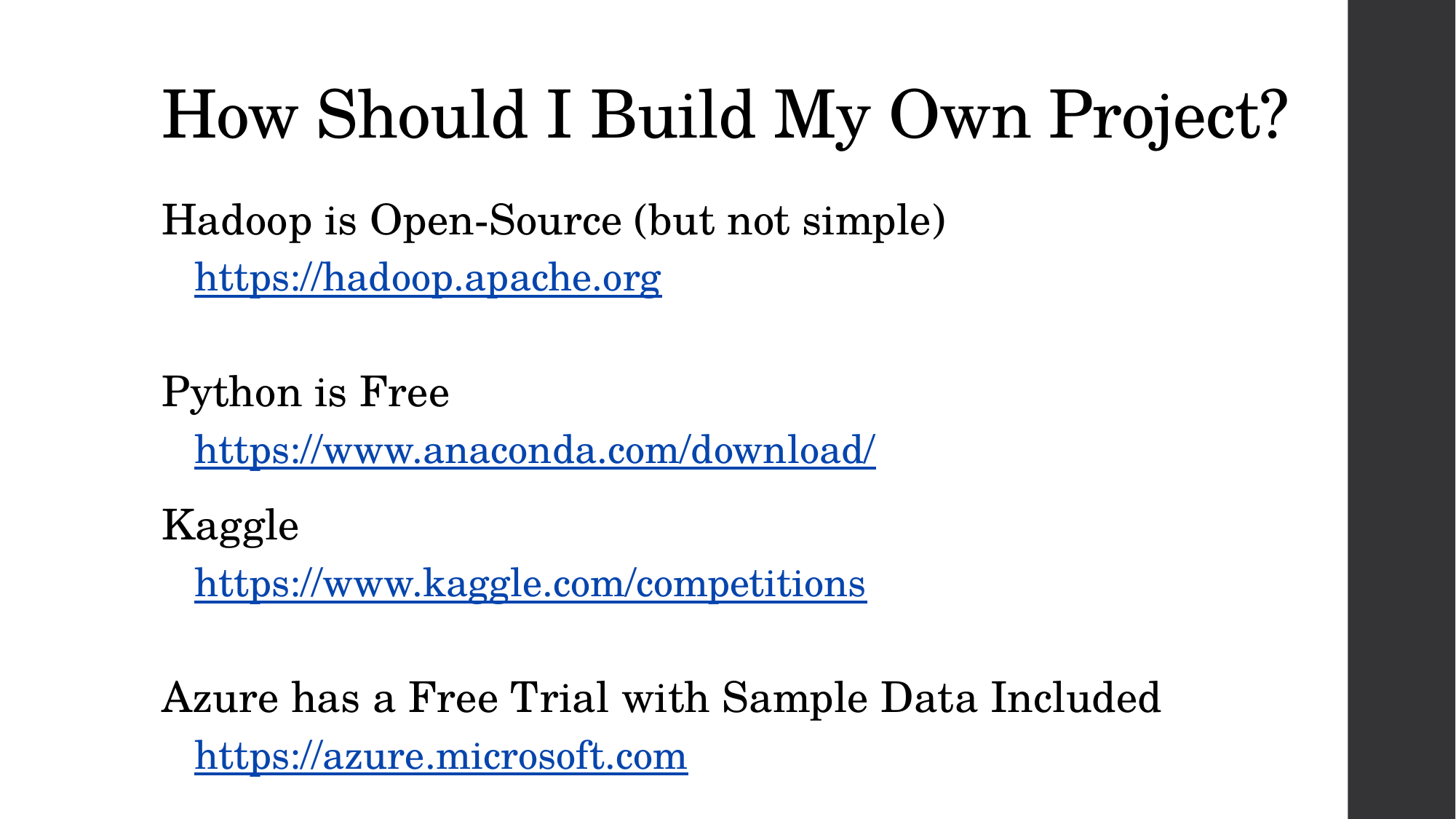

# How Should I Build My Own Project?
Hadoop is Open-Source (but not simple)
https://hadoop.apache.org

Python is Free
https://www.anaconda.com/download/
Kaggle
https://www.kaggle.com/competitions

Azure has a Free Trial with Sample Data Included
https://azure.microsoft.com